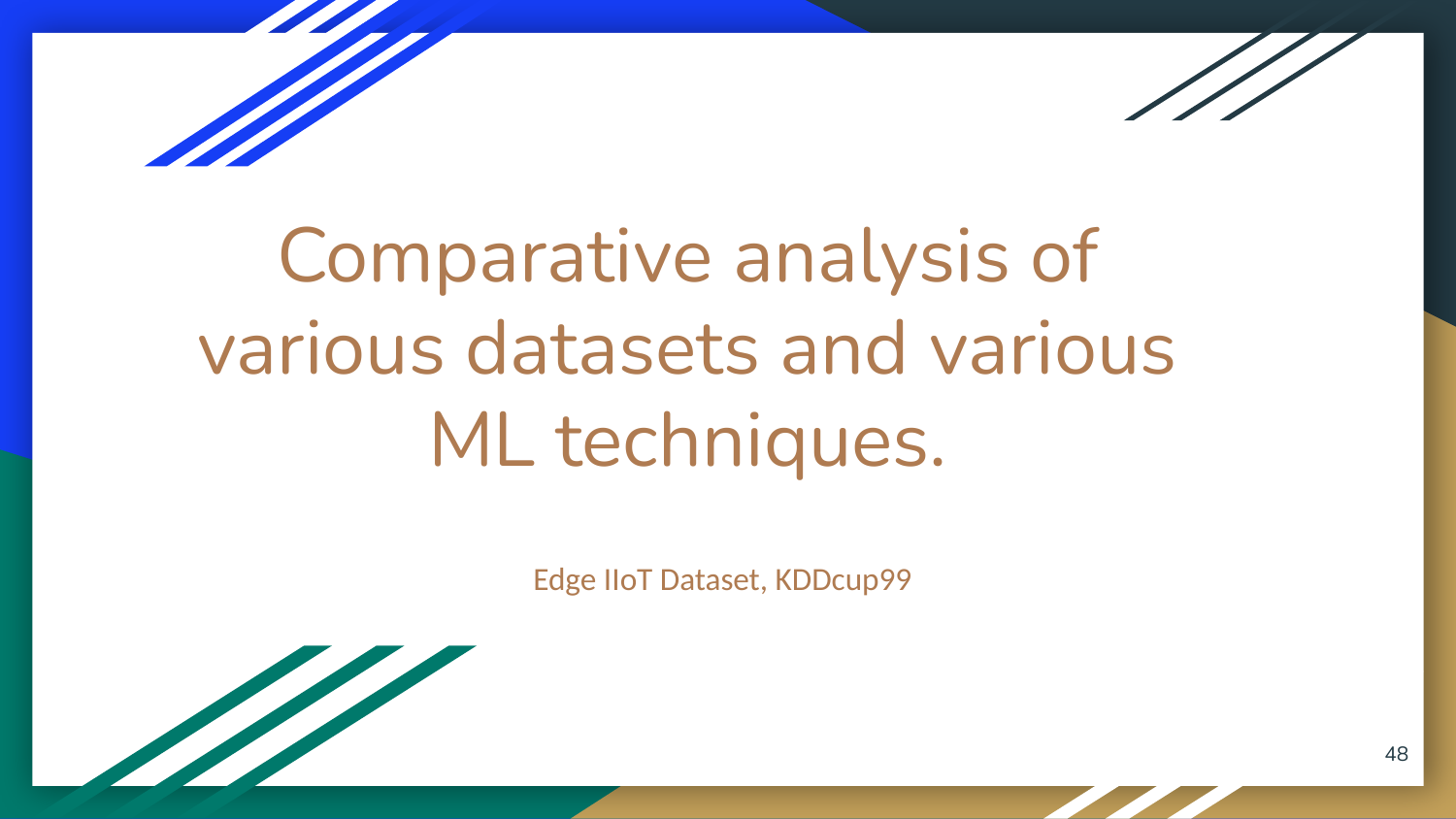

# Comparative analysis of various datasets and various ML techniques.
Edge IIoT Dataset, KDDcup99
48